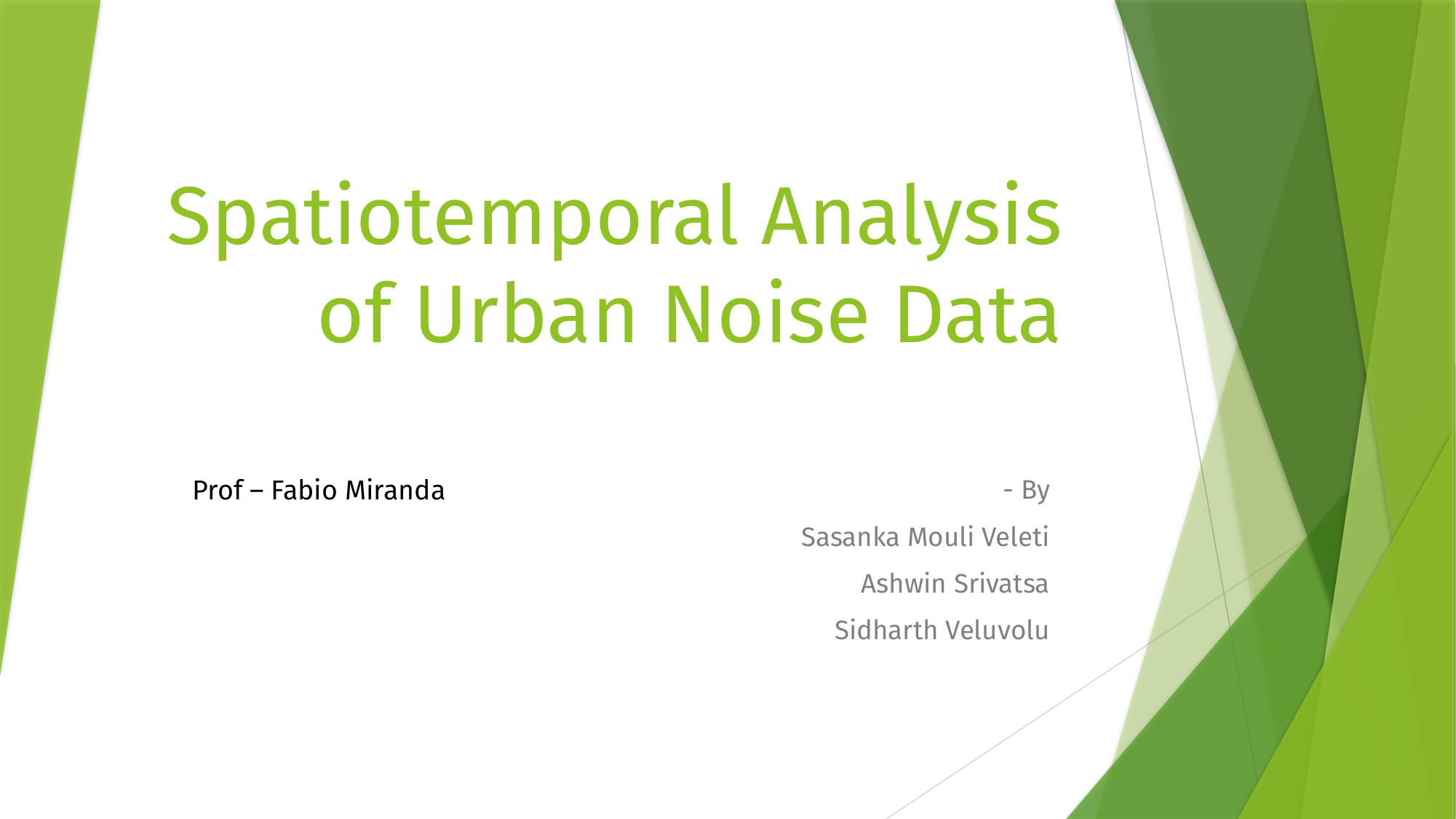

# Spatiotemporal Analysis of Urban Noise Data
Prof – Fabio Miranda
- By
Sasanka Mouli Veleti
Ashwin Srivatsa
Sidharth Veluvolu